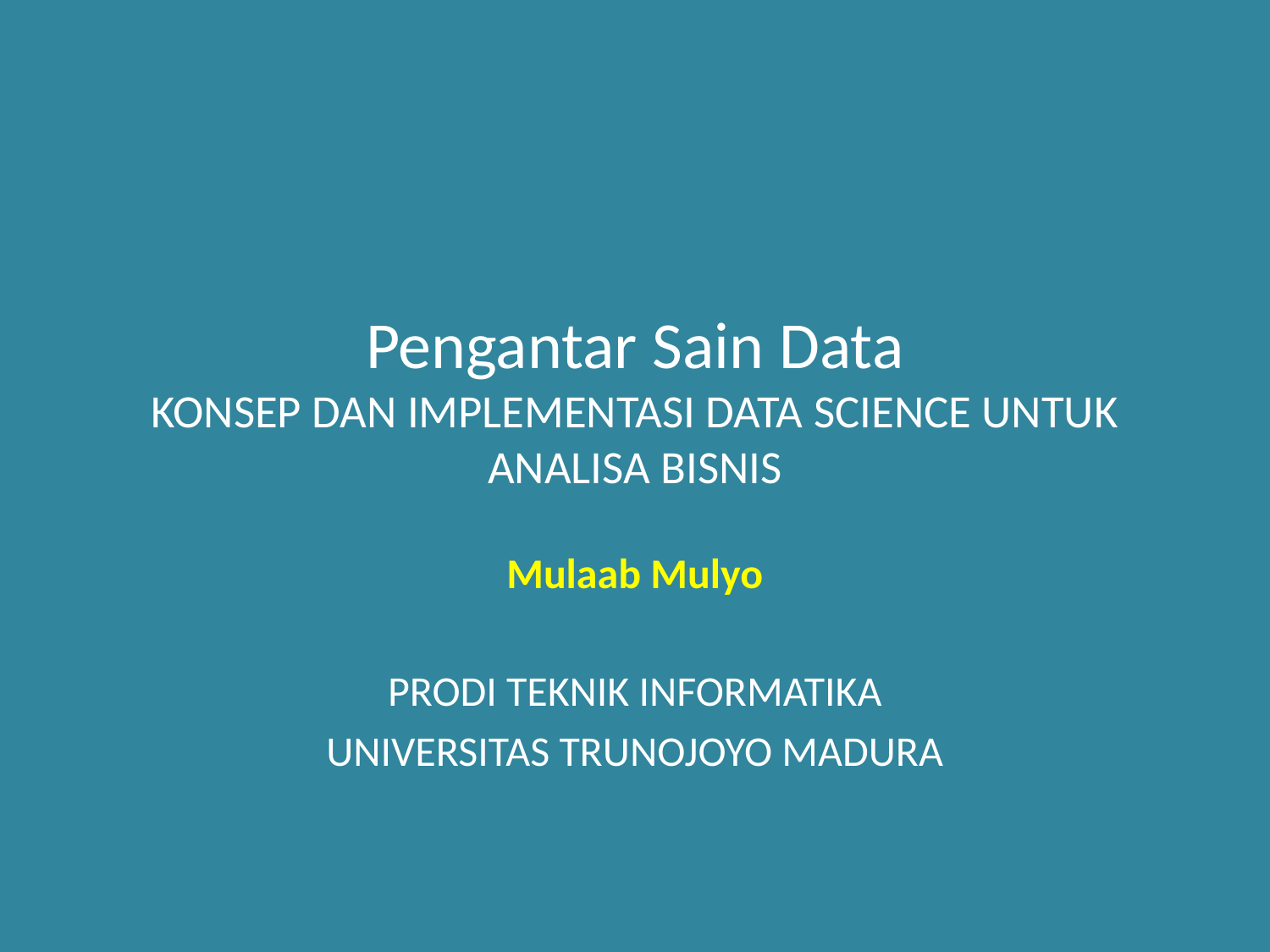

# Pengantar Sain Data KONSEP DAN IMPLEMENTASI DATA SCIENCE UNTUK ANALISA BISNIS
Mulaab Mulyo

PRODI TEKNIK INFORMATIKA
UNIVERSITAS TRUNOJOYO MADURA